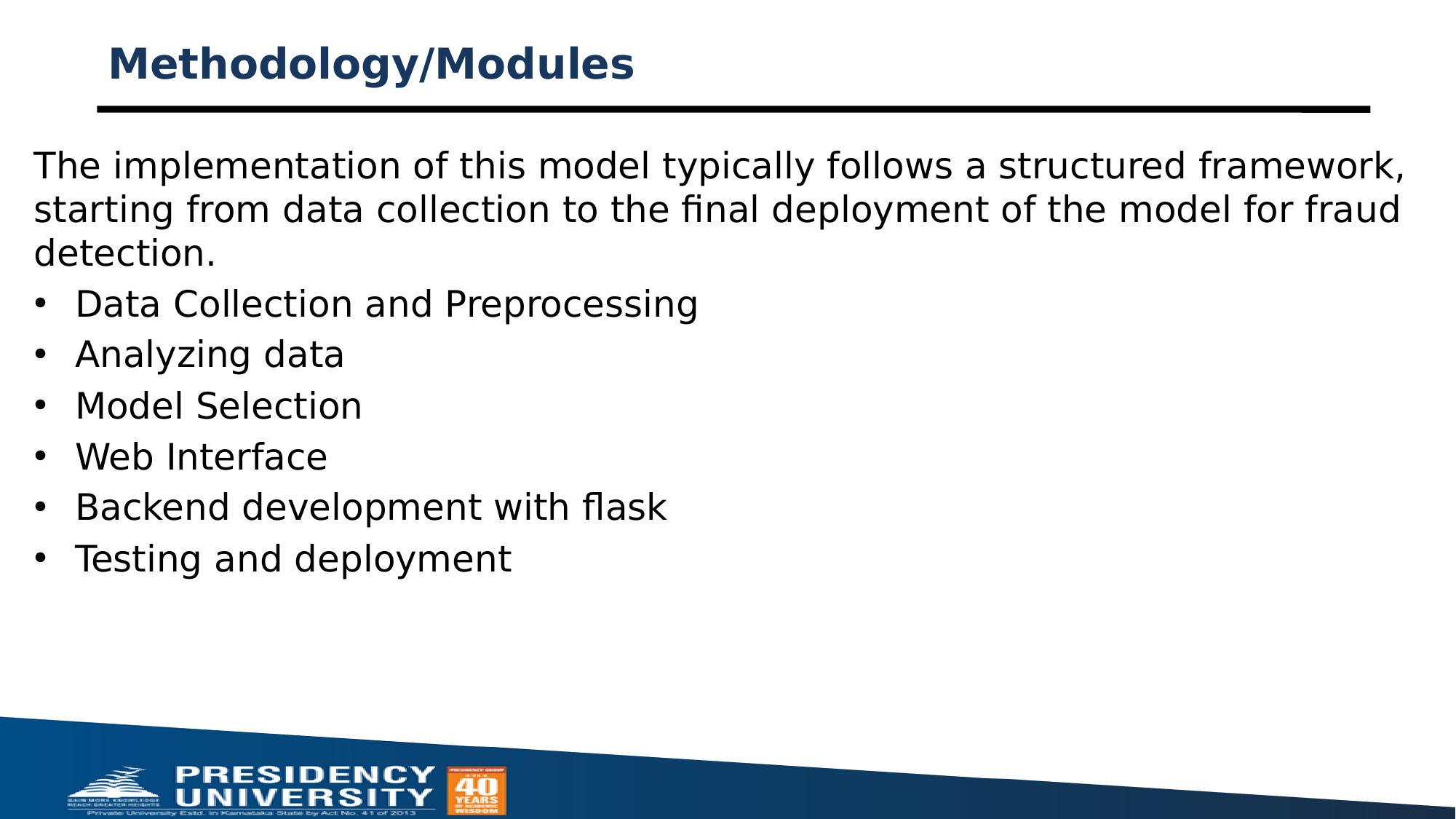

# Methodology/Modules
The implementation of this model typically follows a structured framework, starting from data collection to the final deployment of the model for fraud detection.
Data Collection and Preprocessing
Analyzing data
Model Selection
Web Interface
Backend development with flask
Testing and deployment